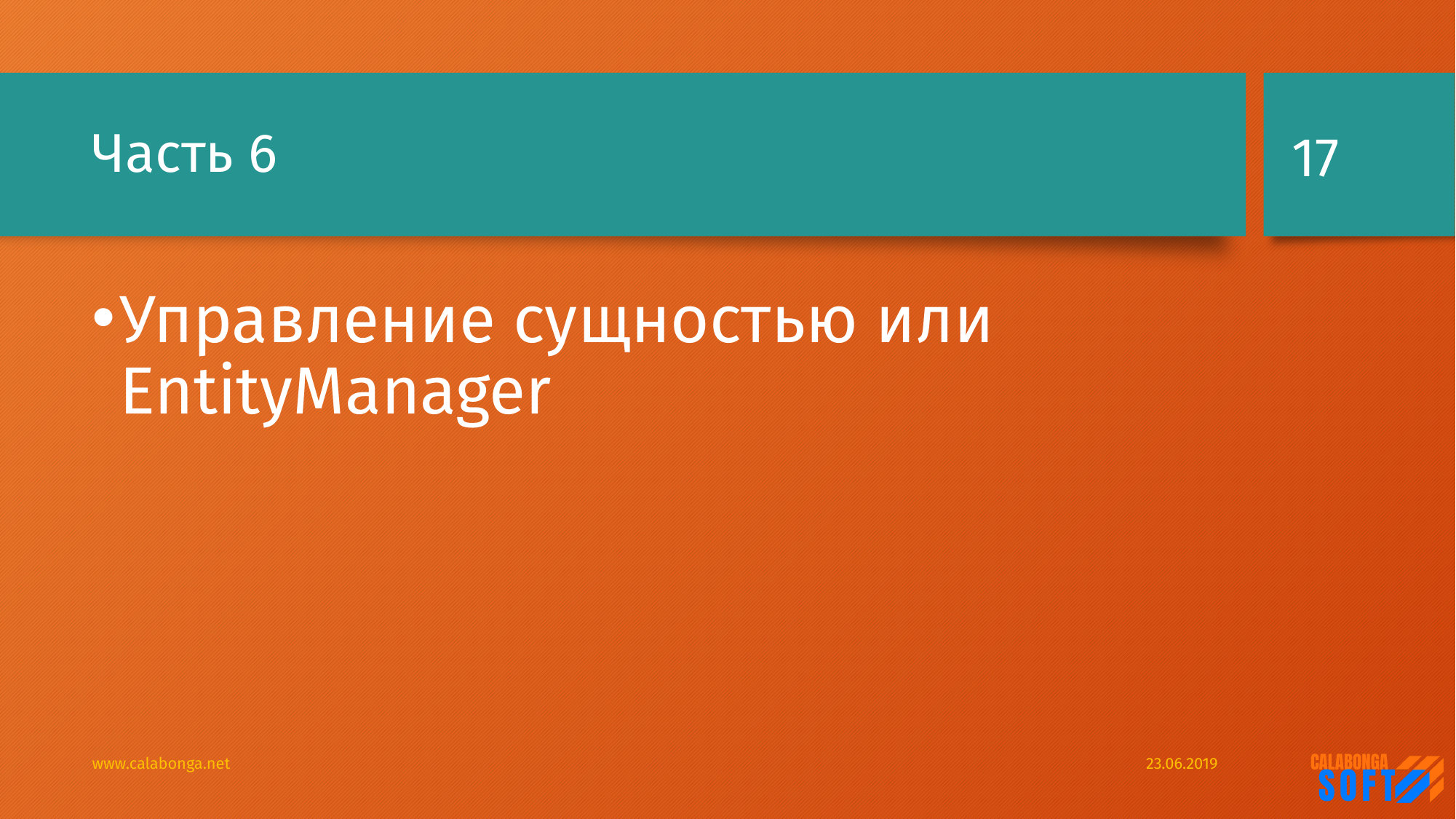

17
# Часть 6
Управление сущностью или EntityManager
www.calabonga.net
23.06.2019